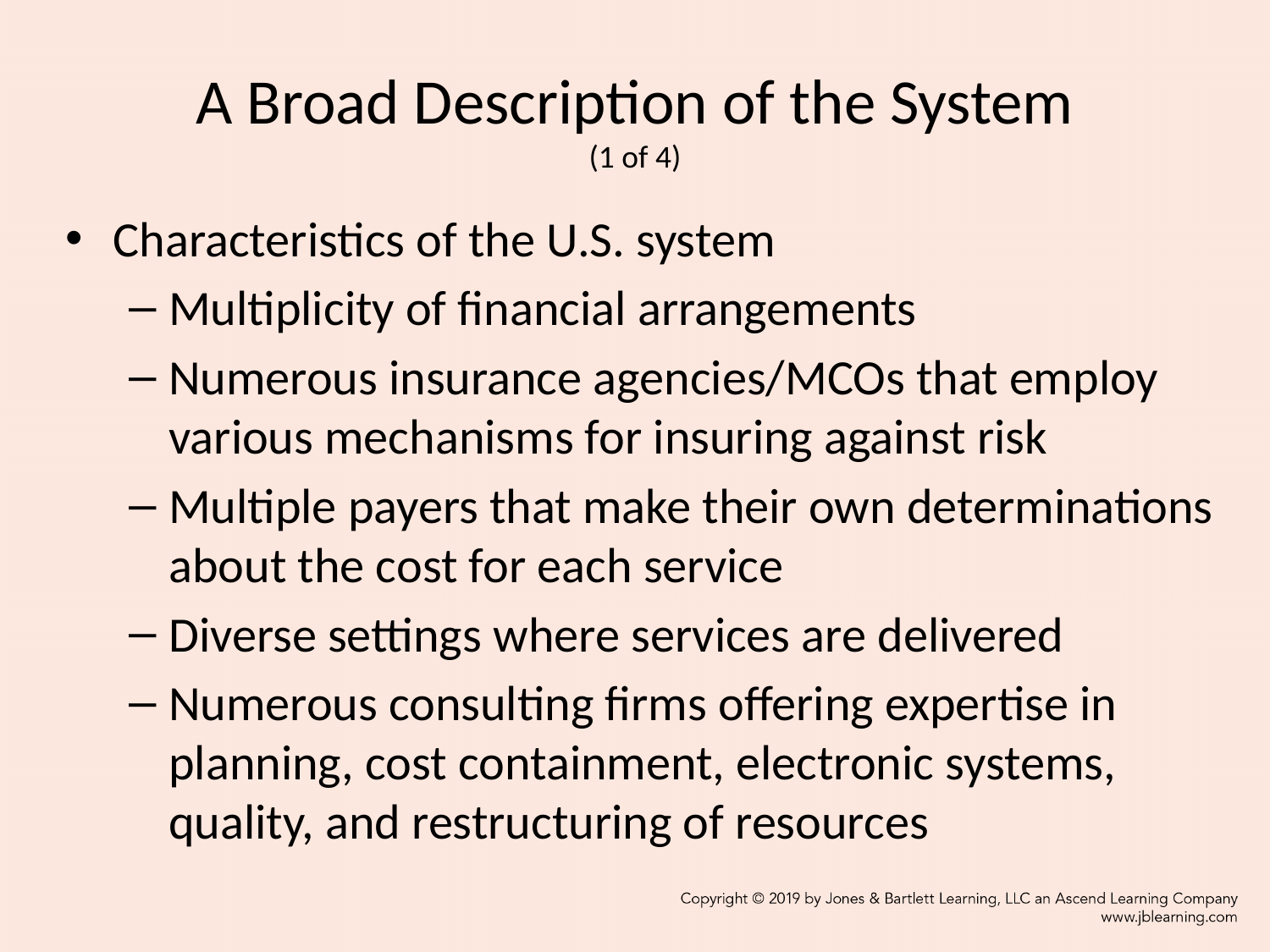

# A Broad Description of the System (1 of 4)
Characteristics of the U.S. system
Multiplicity of financial arrangements
Numerous insurance agencies/MCOs that employ various mechanisms for insuring against risk
Multiple payers that make their own determinations about the cost for each service
Diverse settings where services are delivered
Numerous consulting firms offering expertise in planning, cost containment, electronic systems, quality, and restructuring of resources